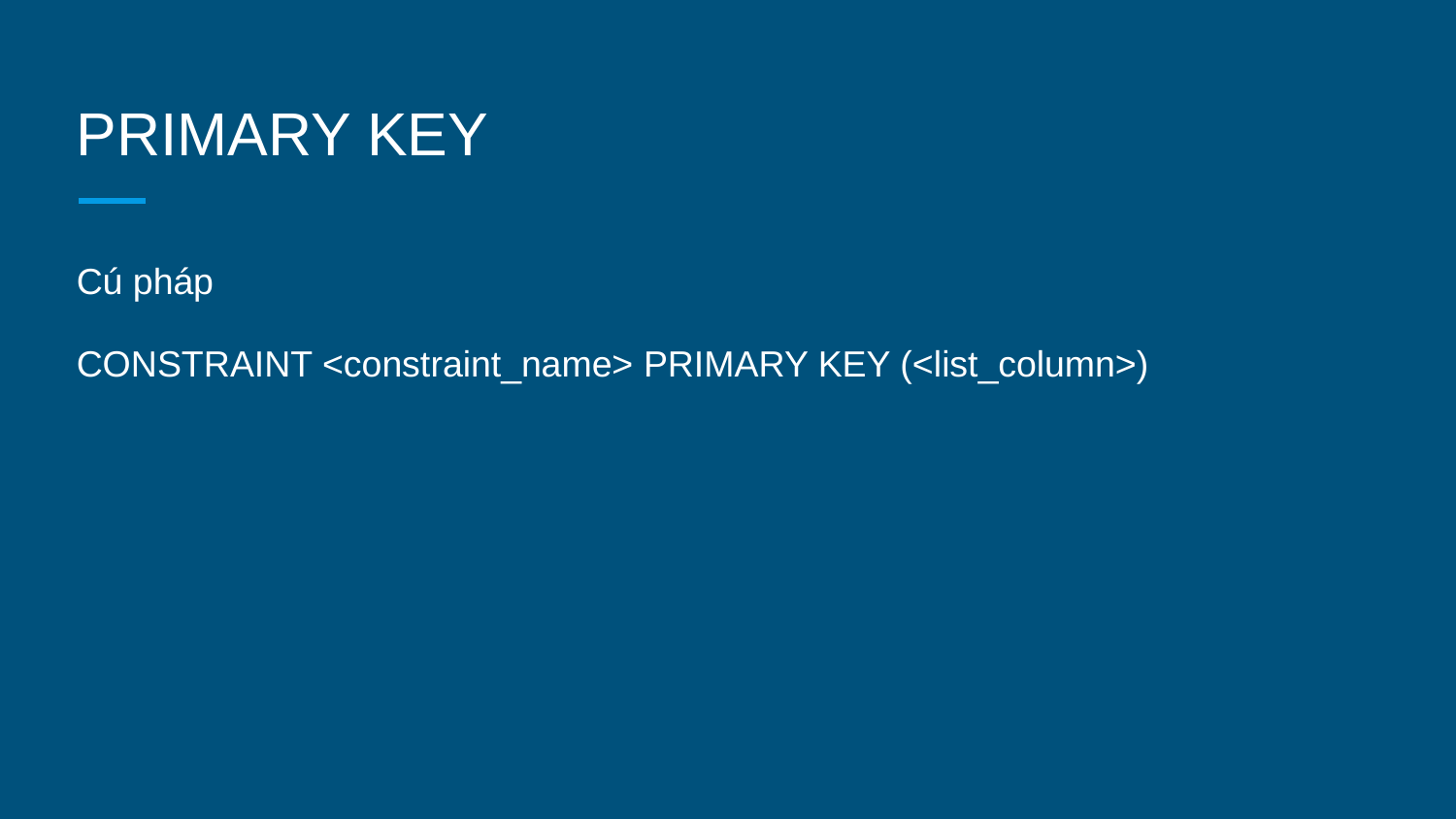

# PRIMARY KEY
Cú pháp
CONSTRAINT <constraint_name> PRIMARY KEY (<list_column>)